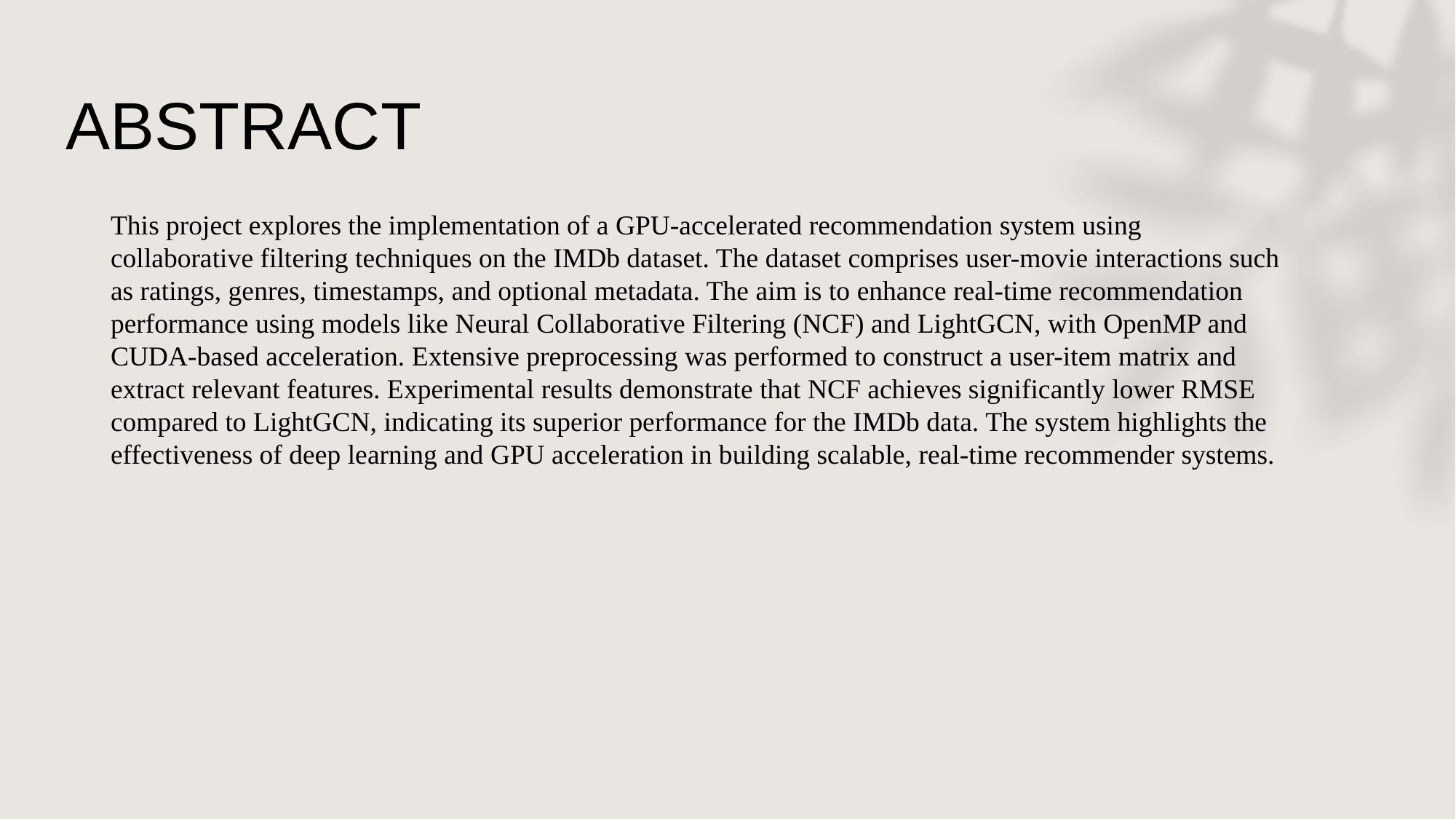

# ABSTRACT
This project explores the implementation of a GPU-accelerated recommendation system using collaborative filtering techniques on the IMDb dataset. The dataset comprises user-movie interactions such as ratings, genres, timestamps, and optional metadata. The aim is to enhance real-time recommendation performance using models like Neural Collaborative Filtering (NCF) and LightGCN, with OpenMP and CUDA-based acceleration. Extensive preprocessing was performed to construct a user-item matrix and extract relevant features. Experimental results demonstrate that NCF achieves significantly lower RMSE compared to LightGCN, indicating its superior performance for the IMDb data. The system highlights the effectiveness of deep learning and GPU acceleration in building scalable, real-time recommender systems.